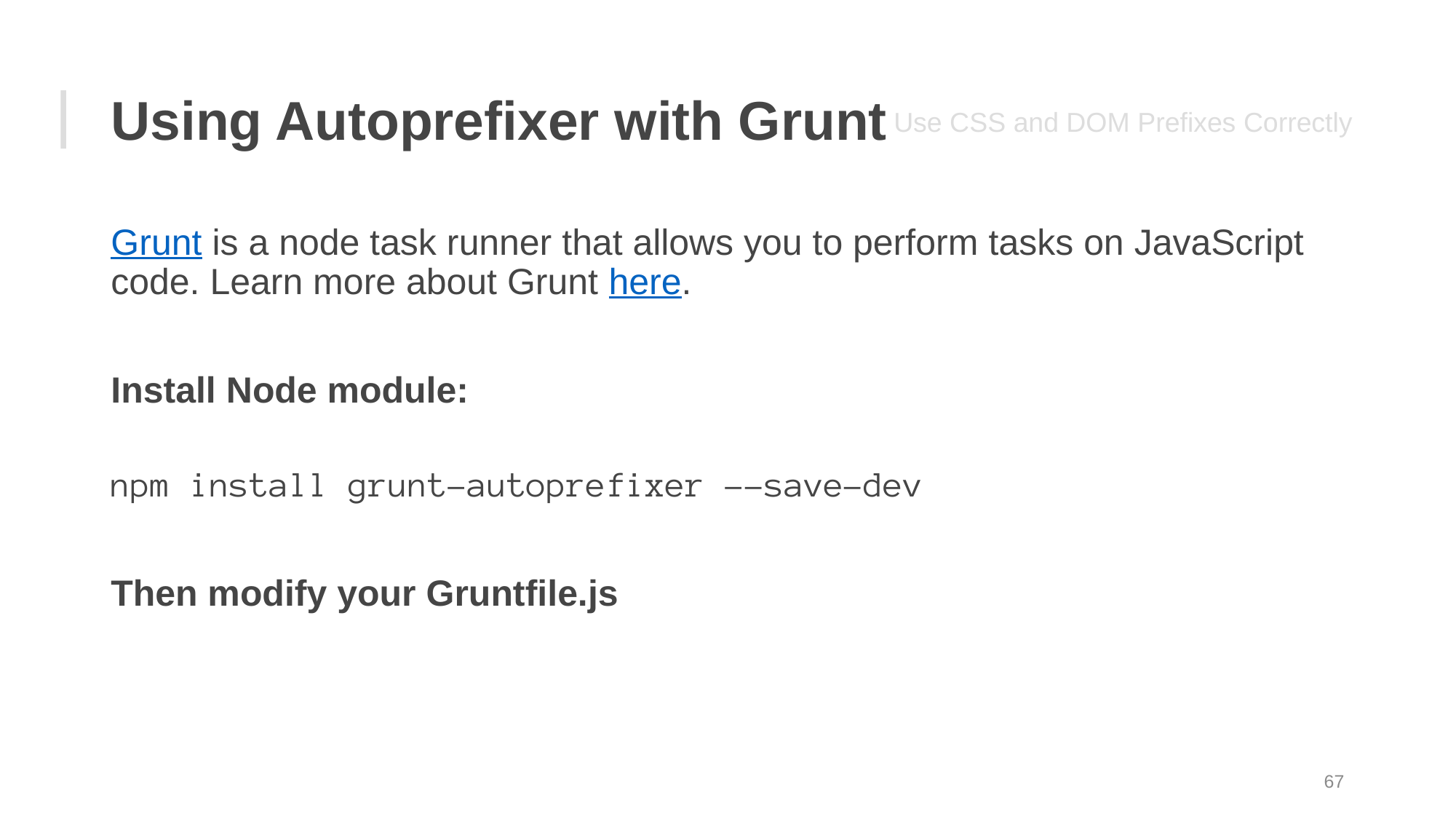

# Using Autoprefixer with Grunt
Use CSS and DOM Prefixes Correctly
Grunt is a node task runner that allows you to perform tasks on JavaScript code. Learn more about Grunt here.

Install Node module:
npm install grunt-autoprefixer --save-dev

Then modify your Gruntfile.js
67